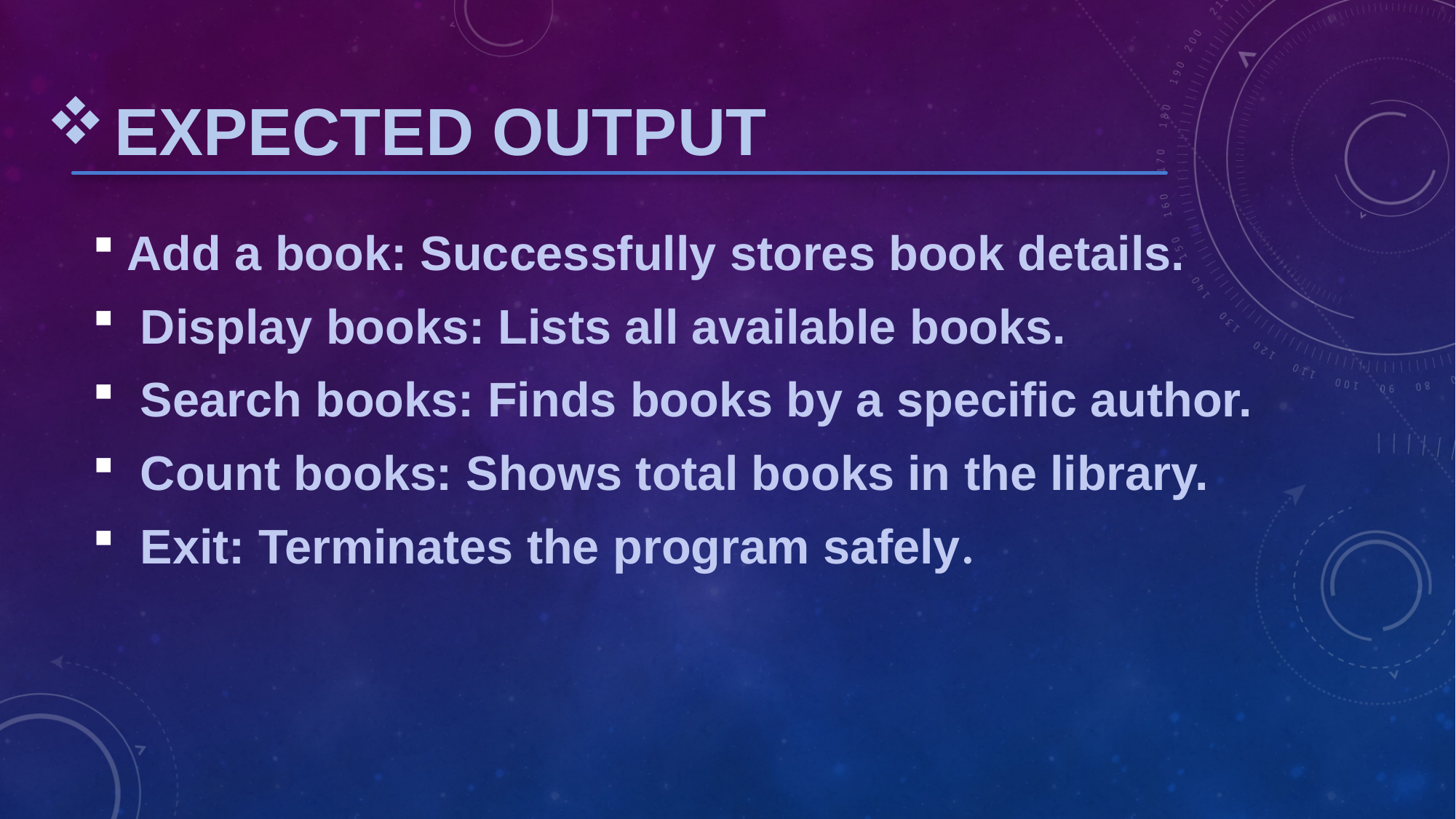

# EXPECTED OUTPUT
Add a book: Successfully stores book details.
 Display books: Lists all available books.
 Search books: Finds books by a specific author.
 Count books: Shows total books in the library.
 Exit: Terminates the program safely.